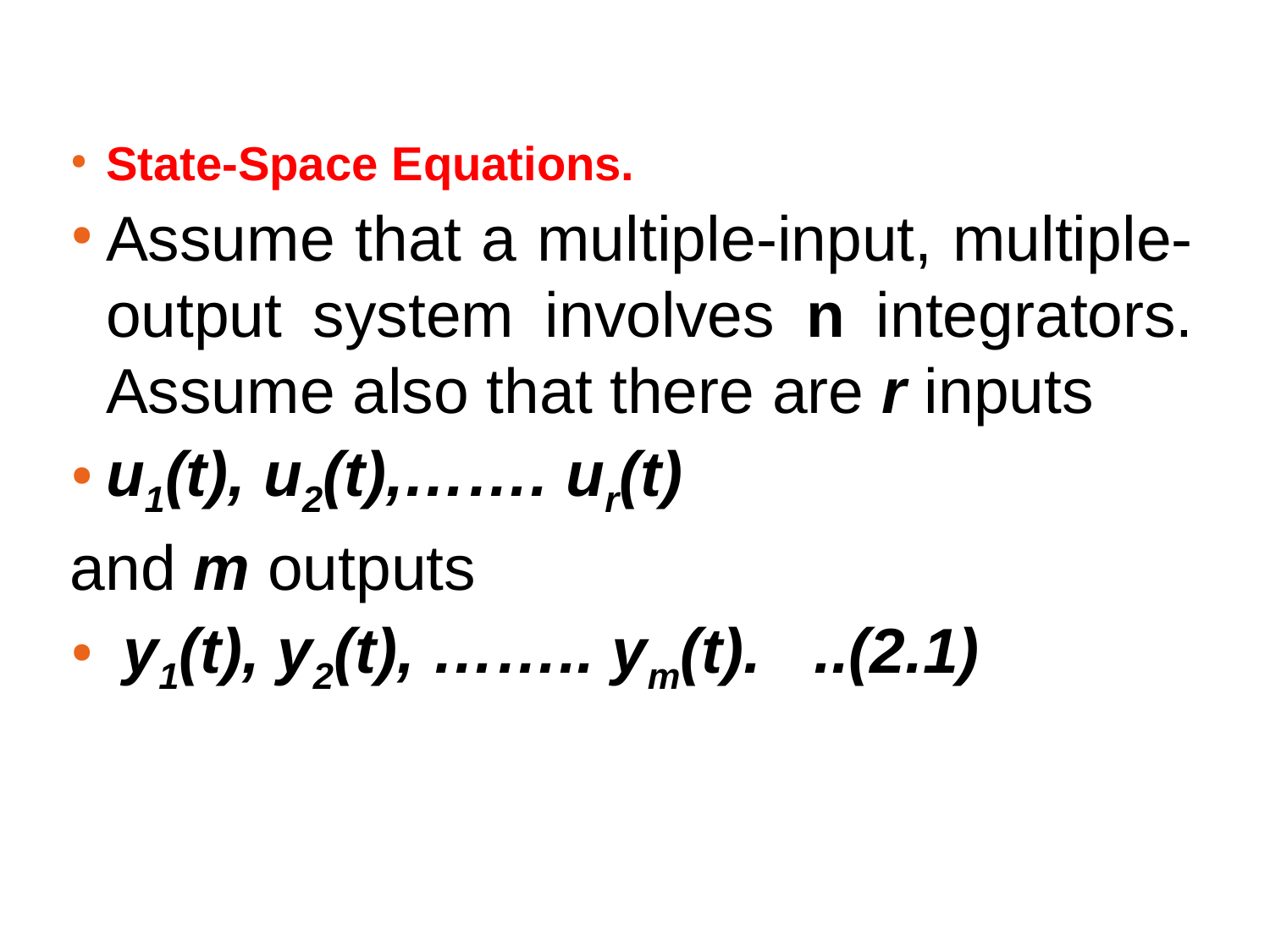

State-Space Equations.
Assume that a multiple-input, multiple-output system involves n integrators. Assume also that there are r inputs
u1(t), u2(t),……. ur(t)
and m outputs
 y1(t), y2(t), …….. ym(t).   ..(2.1)